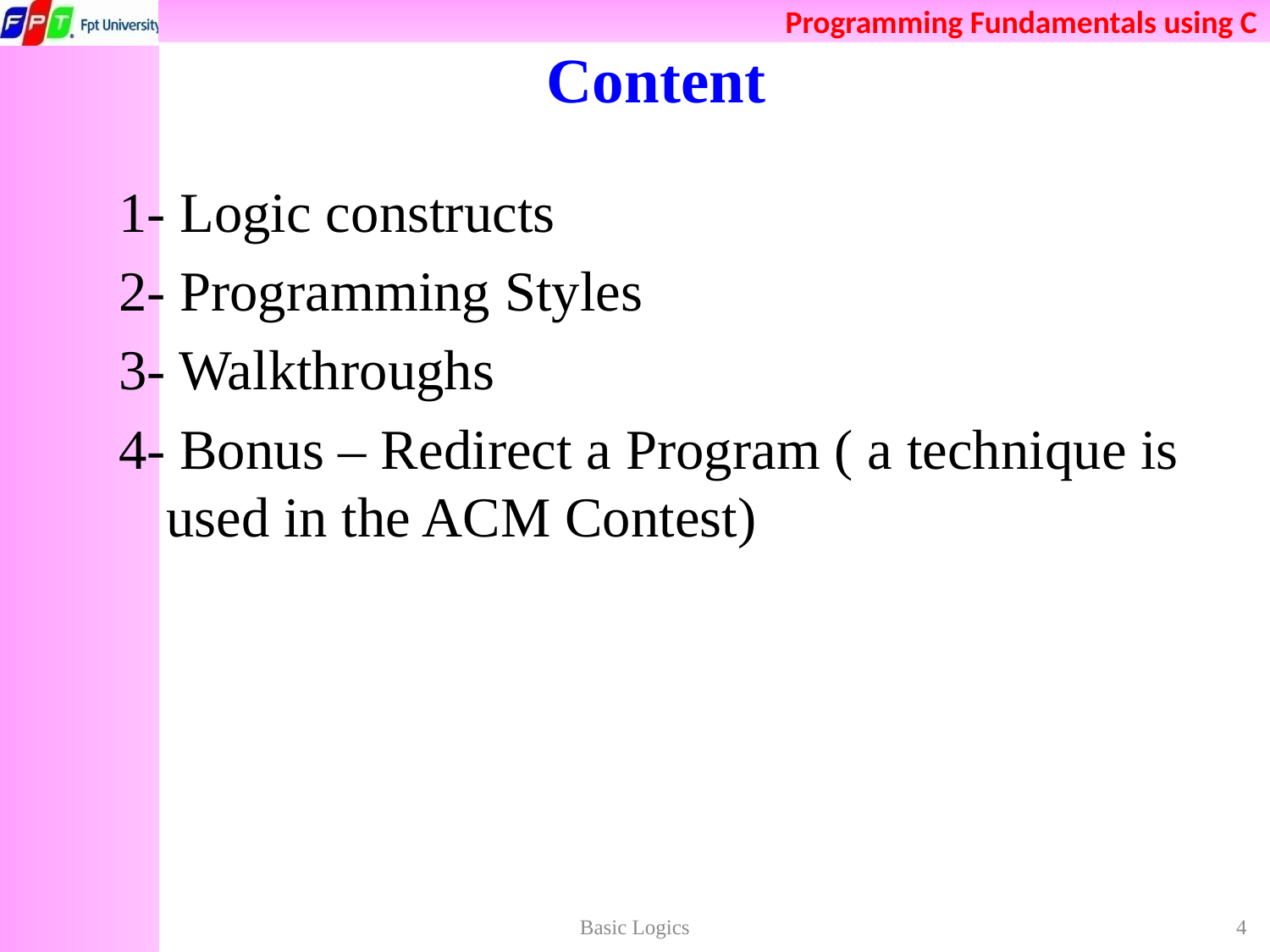

# Content
1- Logic constructs
2- Programming Styles
3- Walkthroughs
4- Bonus – Redirect a Program ( a technique is used in the ACM Contest)
Basic Logics
4